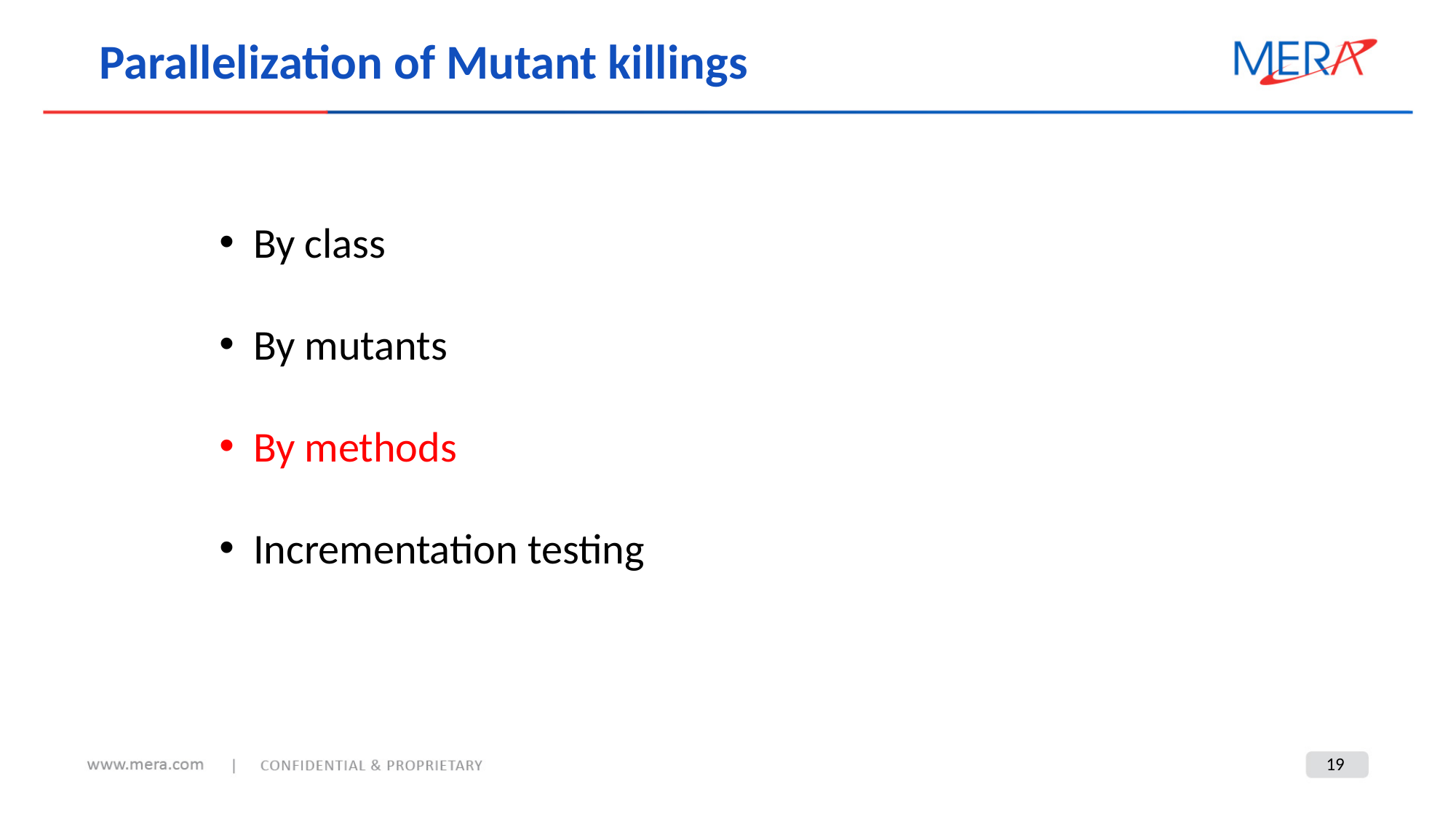

Parallelization of Mutant killings

By class

By mutants

By methods

Incrementation testing